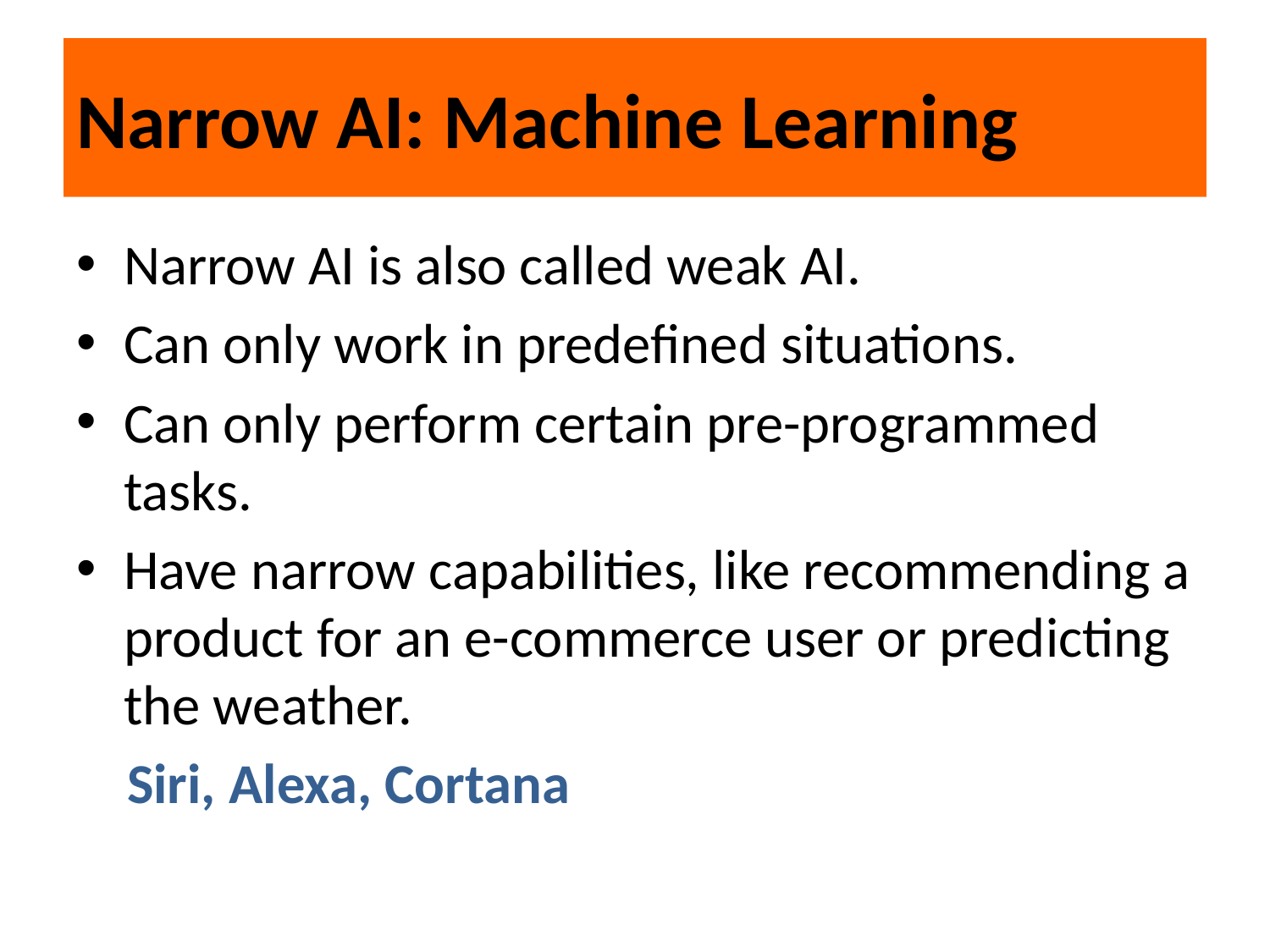

# Narrow AI: Machine Learning
Narrow AI is also called weak AI.
Can only work in predefined situations.
Can only perform certain pre-programmed tasks.
Have narrow capabilities, like recommending a product for an e-commerce user or predicting the weather.
    Siri, Alexa, Cortana